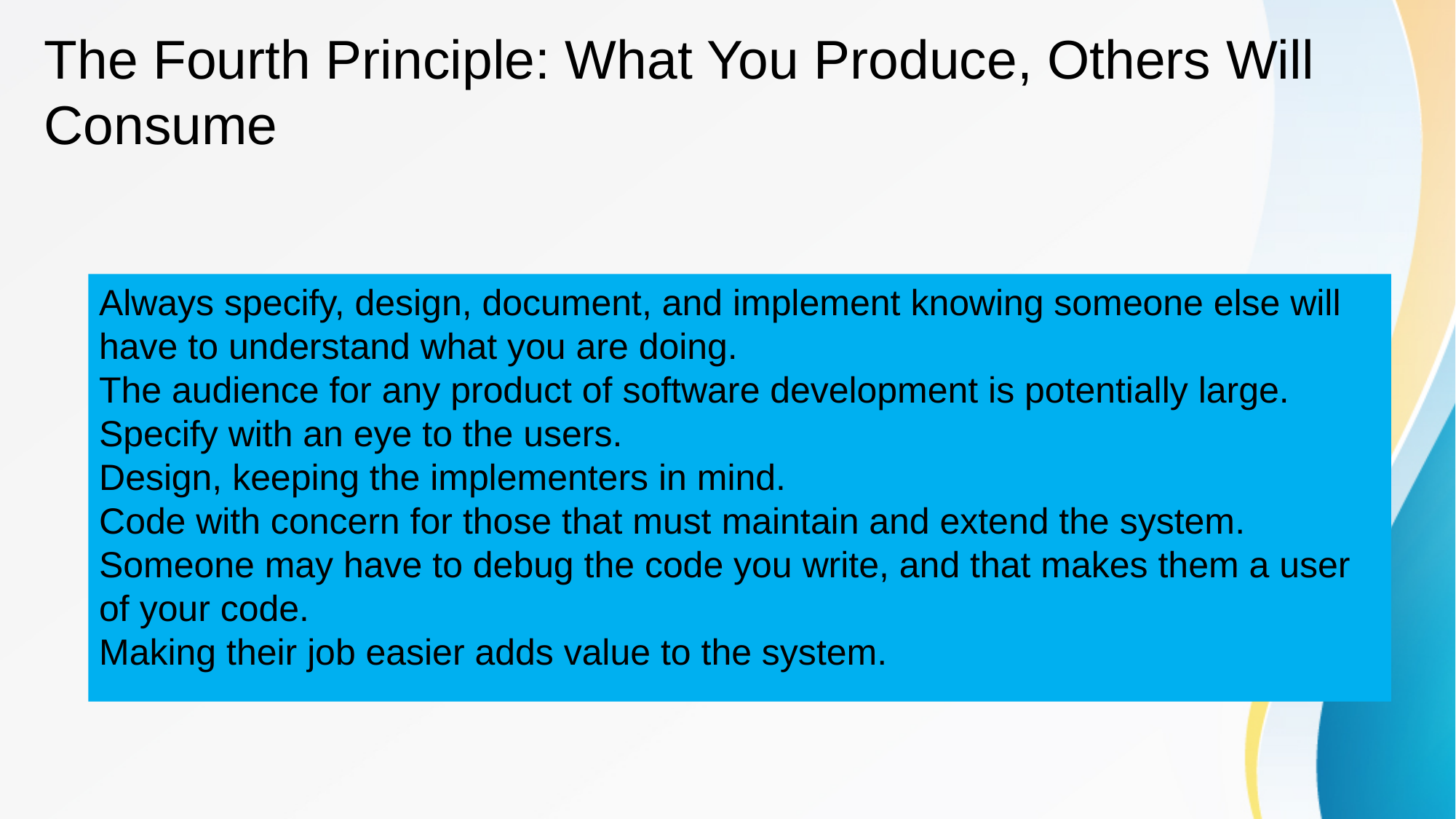

# The Fourth Principle: What You Produce, Others Will Consume
Always specify, design, document, and implement knowing someone else will have to understand what you are doing.
The audience for any product of software development is potentially large. Specify with an eye to the users.
Design, keeping the implementers in mind.
Code with concern for those that must maintain and extend the system. Someone may have to debug the code you write, and that makes them a user of your code.
Making their job easier adds value to the system.